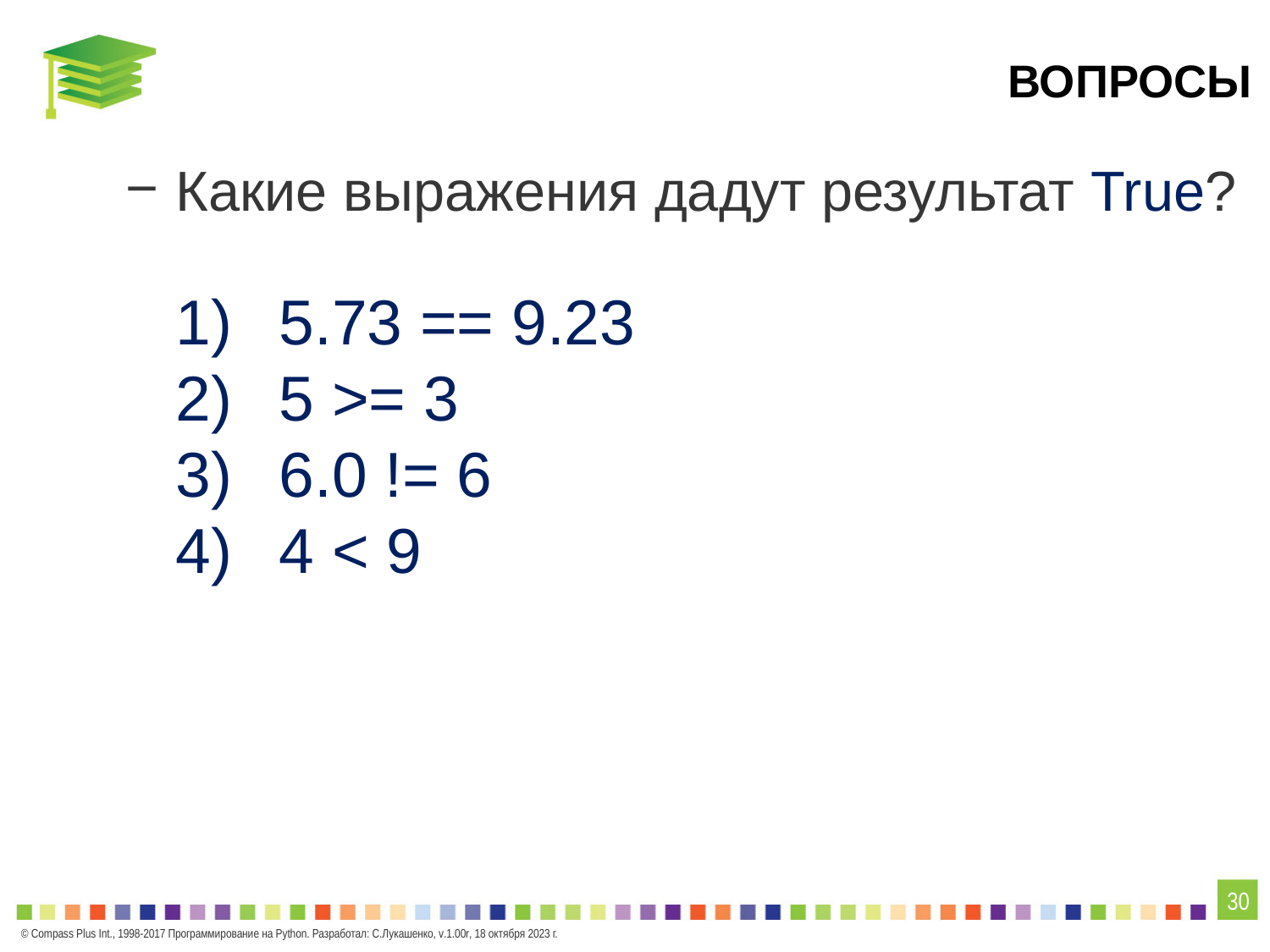

# Вопросы
Какие выражения дадут результат True?

5.73 == 9.23
5 >= 3
6.0 != 6
4 < 9